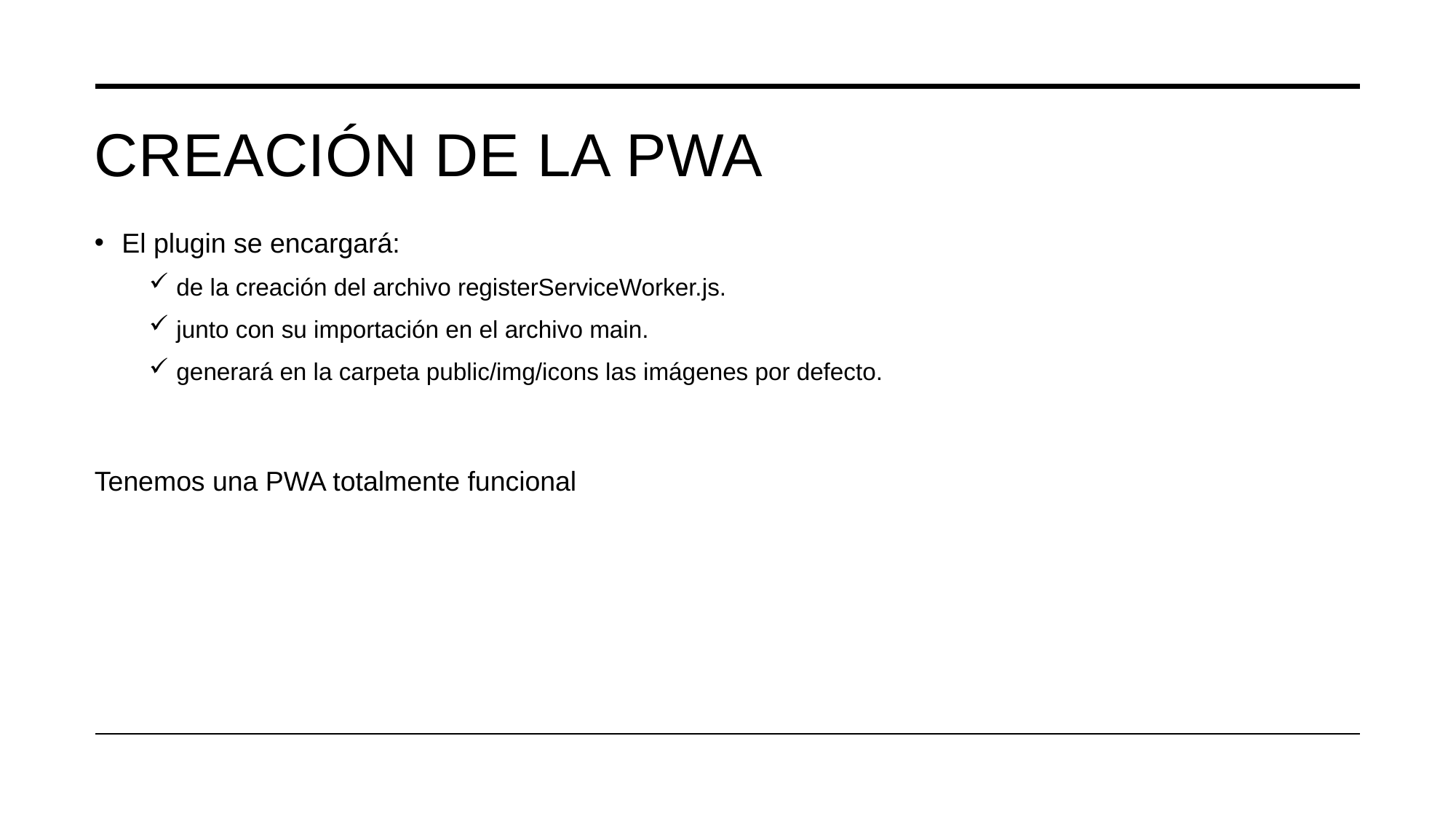

# Creación de La pwa
El plugin se encargará:
de la creación del archivo registerServiceWorker.js.
junto con su importación en el archivo main.
generará en la carpeta public/img/icons las imágenes por defecto.

Tenemos una PWA totalmente funcional